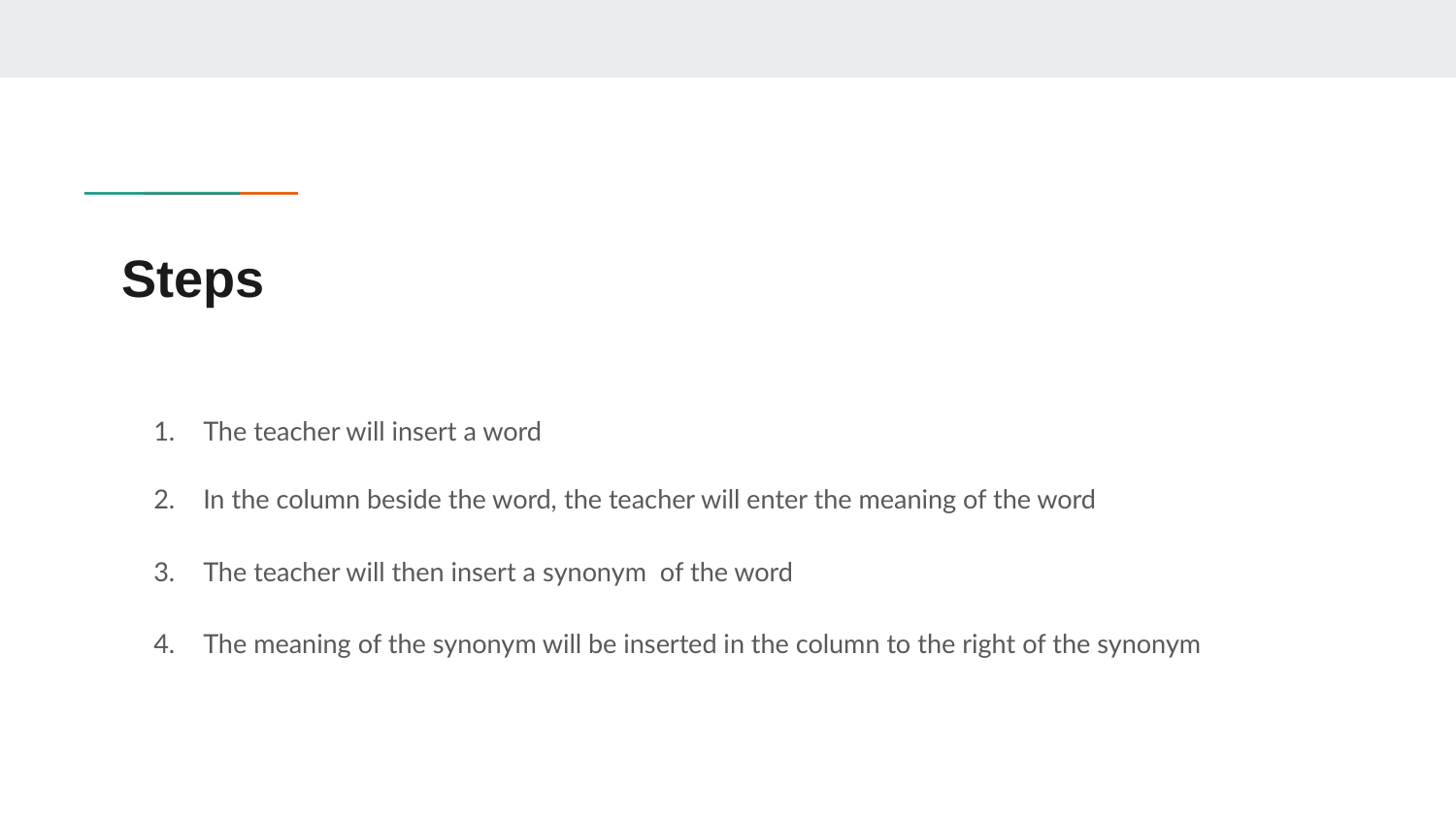

# Steps
The teacher will insert a word
In the column beside the word, the teacher will enter the meaning of the word
The teacher will then insert a synonym  of the word
The meaning of the synonym will be inserted in the column to the right of the synonym